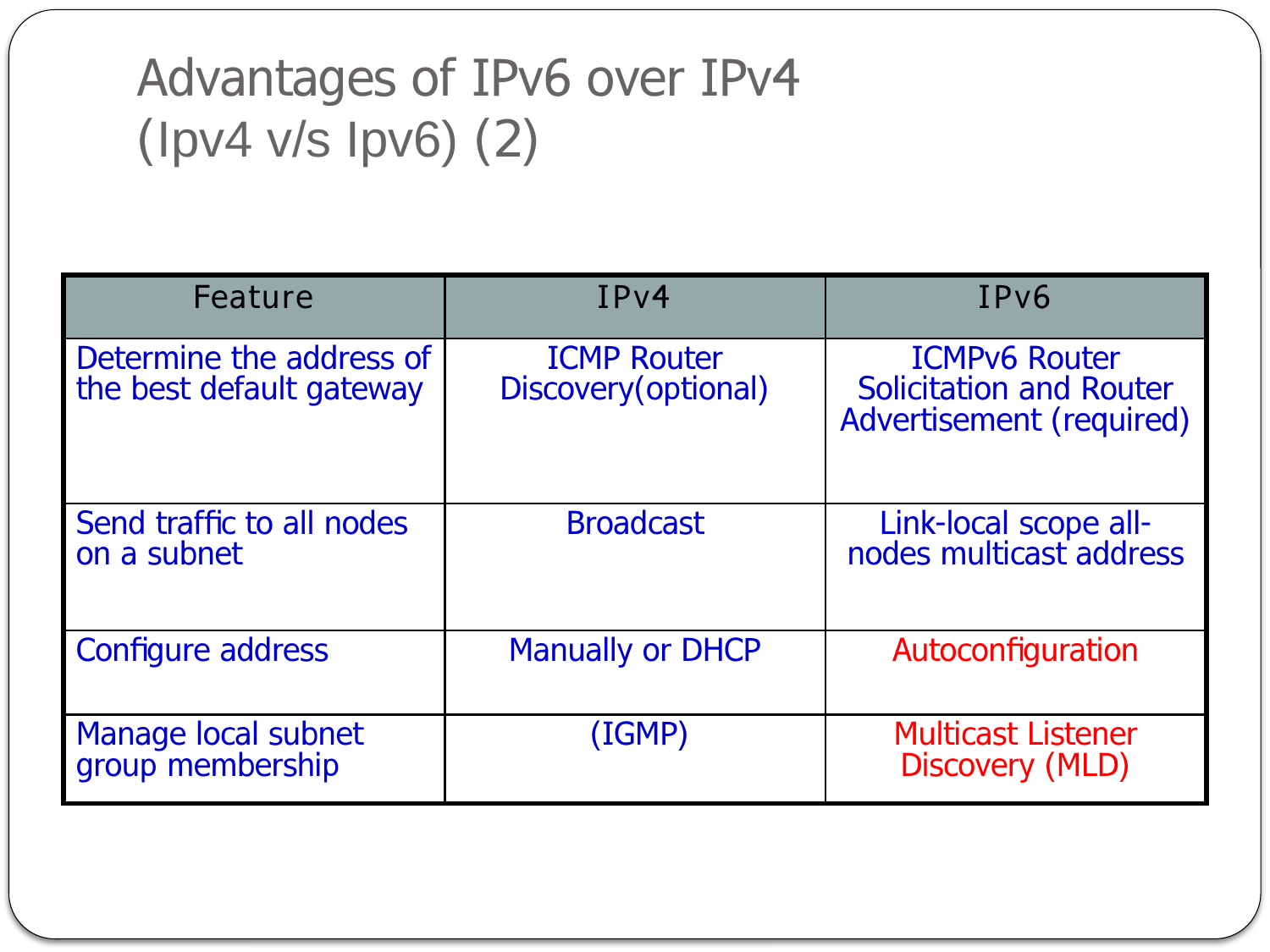

# Advantages of IPv6 over IPv4 (Ipv4 v/s Ipv6) (2)
| Feature | IPv4 | IPv6 |
| --- | --- | --- |
| Determine the address of the best default gateway | ICMP Router Discovery(optional) | ICMPv6 Router Solicitation and Router Advertisement (required) |
| Send traffic to all nodes on a subnet | Broadcast | Link-local scope all-nodes multicast address |
| Configure address | Manually or DHCP | Autoconfiguration |
| Manage local subnet group membership | (IGMP) | Multicast Listener Discovery (MLD) |